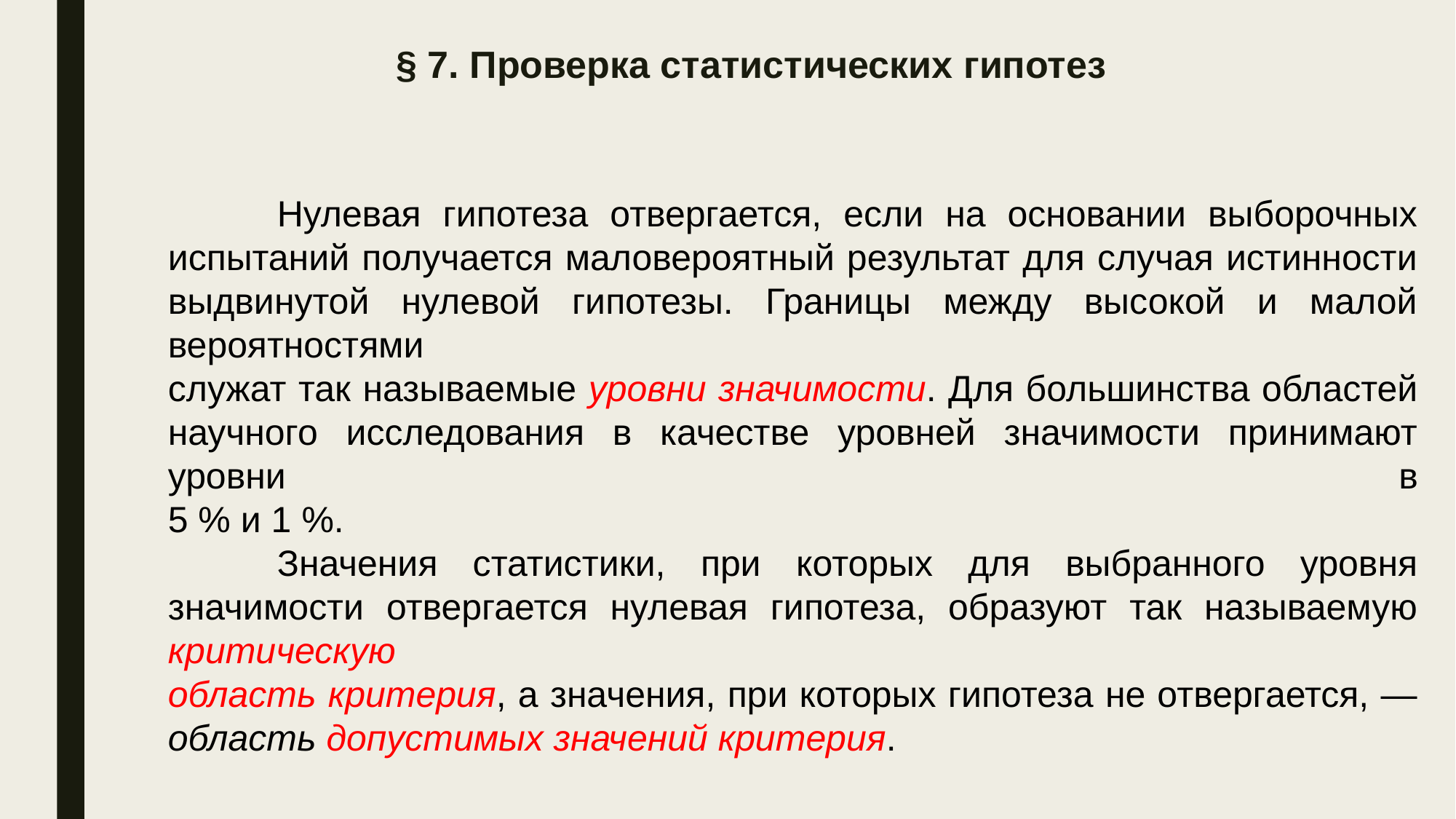

# § 7. Проверка статистических гипотез
	Нулевая гипотеза отвергается, если на основании выборочных испытаний получается маловероятный результат для случая истинности выдвинутой нулевой гипотезы. Границы между высокой и малой вероятностями
служат так называемые уровни значимости. Для большинства областей научного исследования в качестве уровней значимости принимают уровни в
5 % и 1 %.
	Значения статистики, при которых для выбранного уровня значимости отвергается нулевая гипотеза, образуют так называемую критическую
область критерия, а значения, при которых гипотеза не отвергается, —
область допустимых значений критерия.